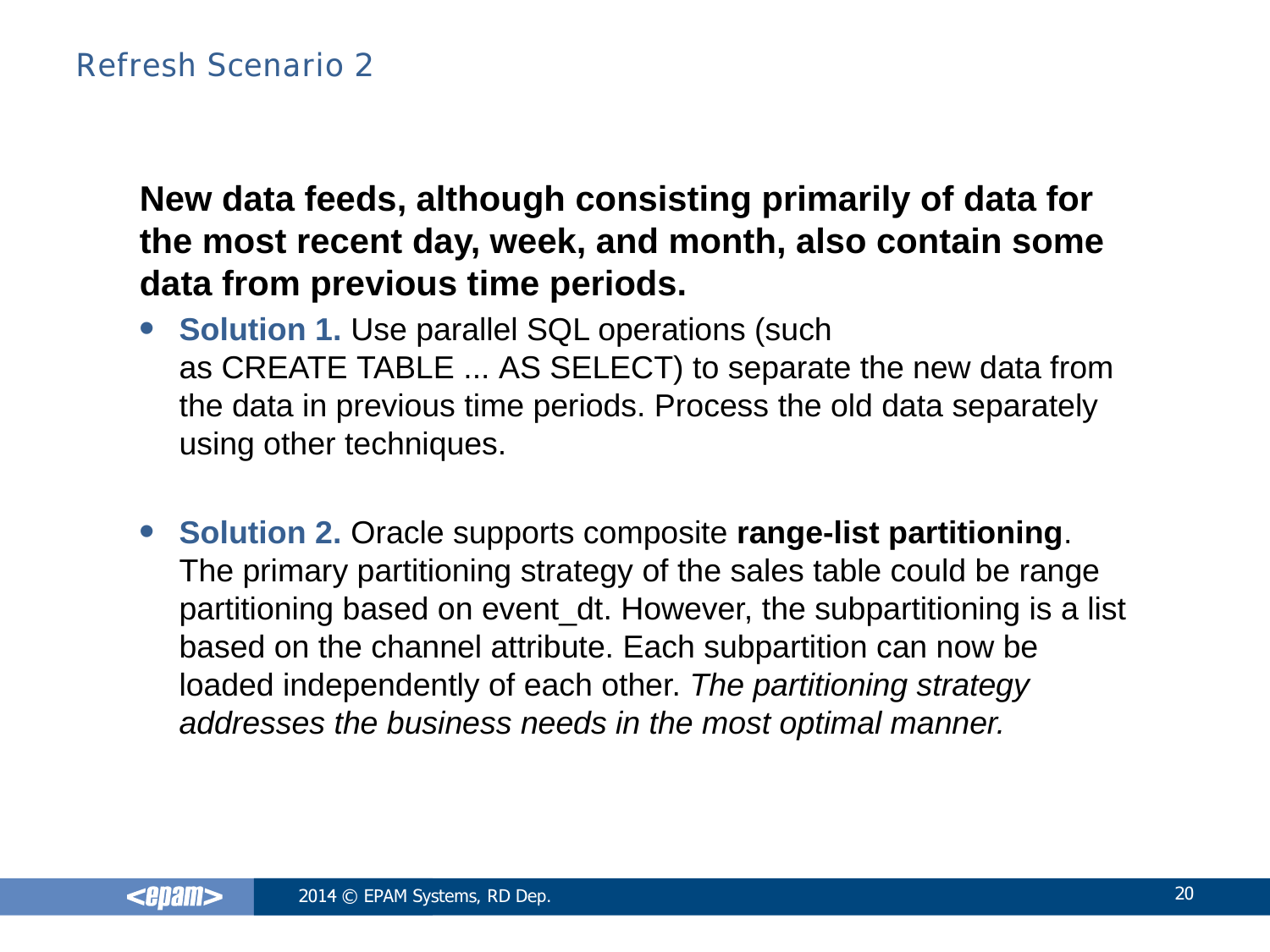

# Refresh Scenario 2
New data feeds, although consisting primarily of data for the most recent day, week, and month, also contain some data from previous time periods.
Solution 1. Use parallel SQL operations (such as CREATE TABLE ... AS SELECT) to separate the new data from the data in previous time periods. Process the old data separately using other techniques.

Solution 2. Oracle supports composite range-list partitioning. The primary partitioning strategy of the sales table could be range partitioning based on event_dt. However, the subpartitioning is a list based on the channel attribute. Each subpartition can now be loaded independently of each other. The partitioning strategy addresses the business needs in the most optimal manner.
20
2014 © EPAM Systems, RD Dep.